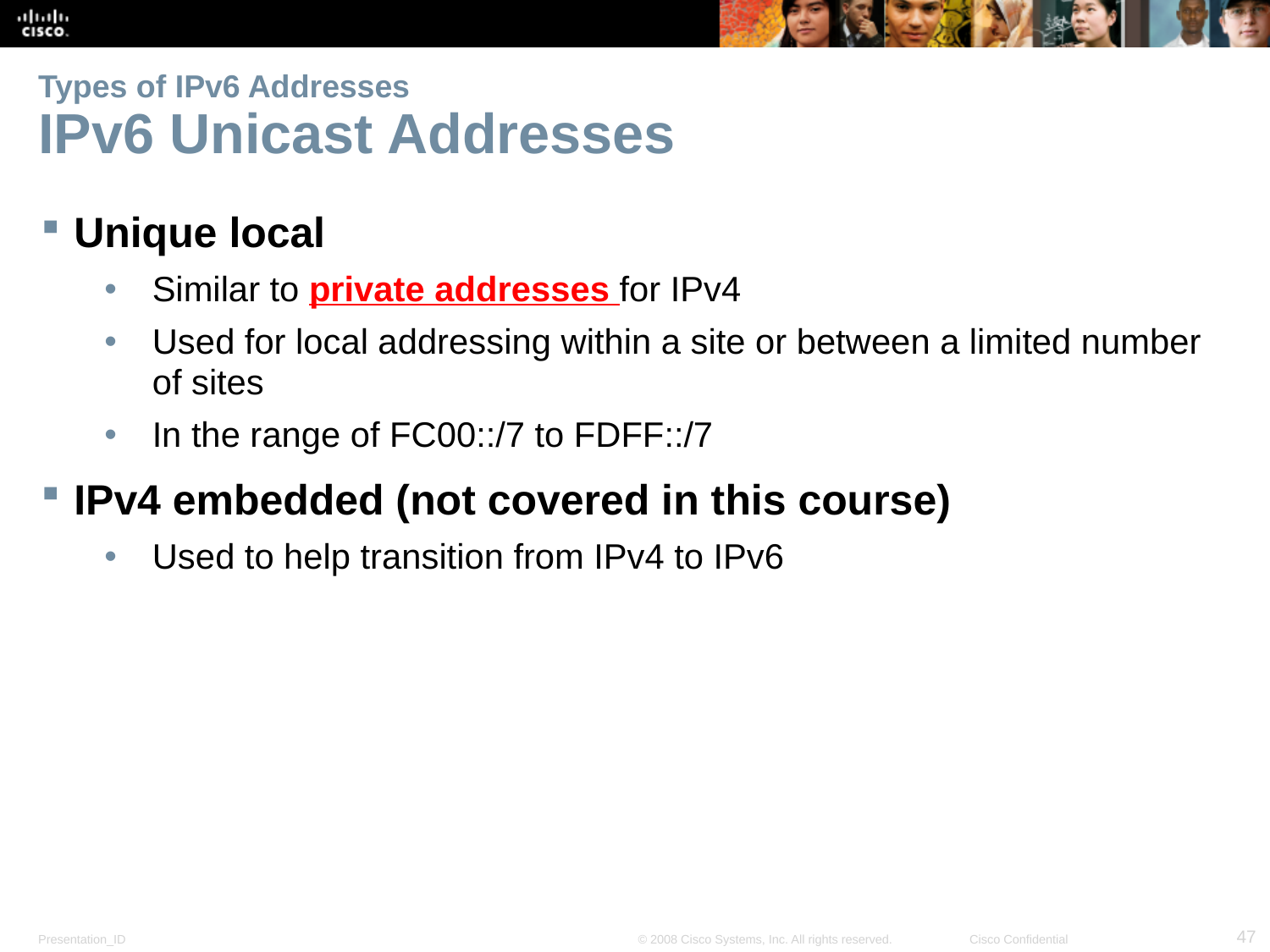

# Types of IPv6 Addresses IPv6 Unicast Addresses
Unique local
Similar to private addresses for IPv4
Used for local addressing within a site or between a limited number of sites
In the range of FC00::/7 to FDFF::/7
IPv4 embedded (not covered in this course)
Used to help transition from IPv4 to IPv6